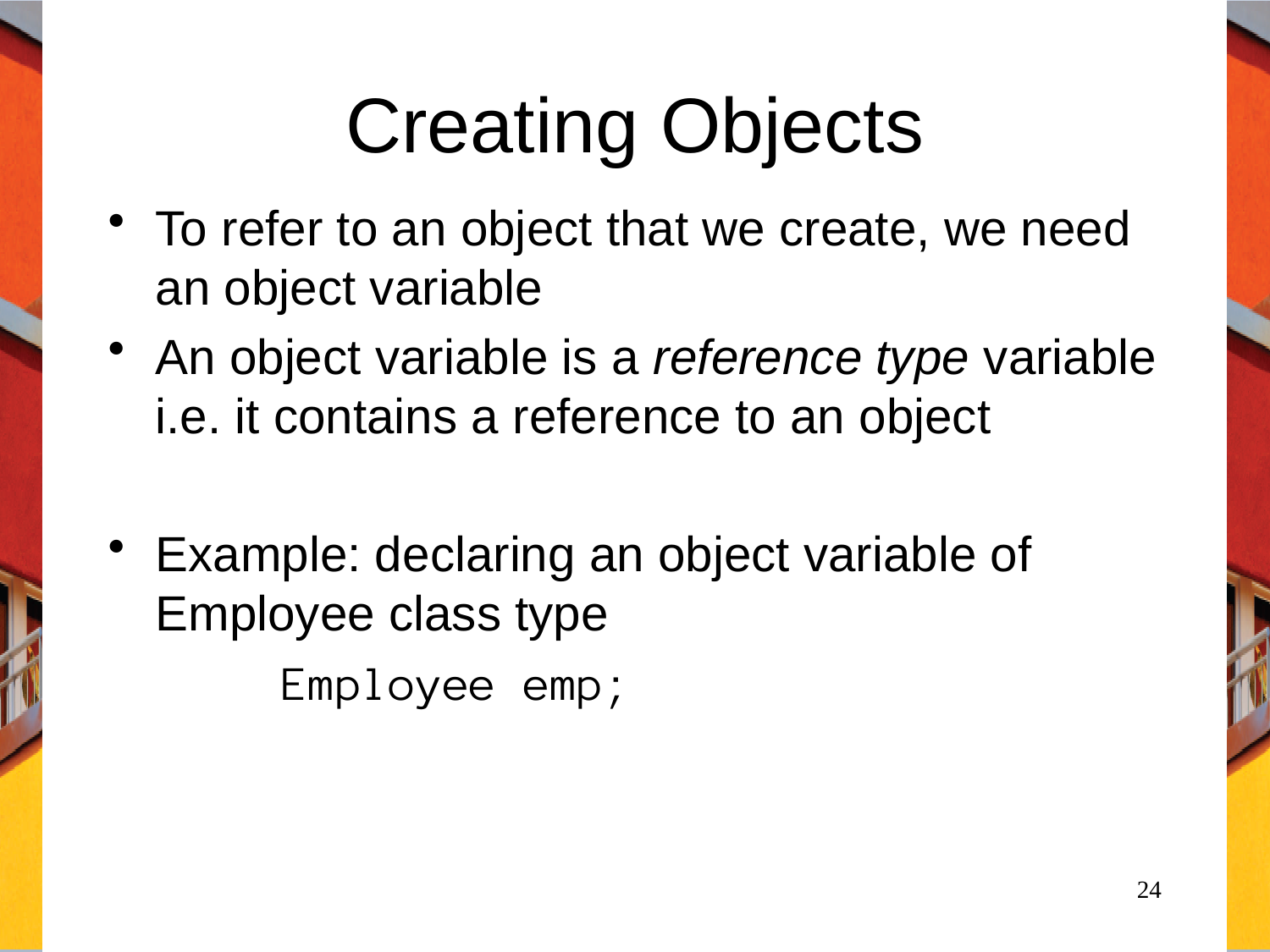

# Creating Objects
To refer to an object that we create, we need an object variable
An object variable is a reference type variable i.e. it contains a reference to an object

Example: declaring an object variable of  Employee class type
		Employee emp;
24